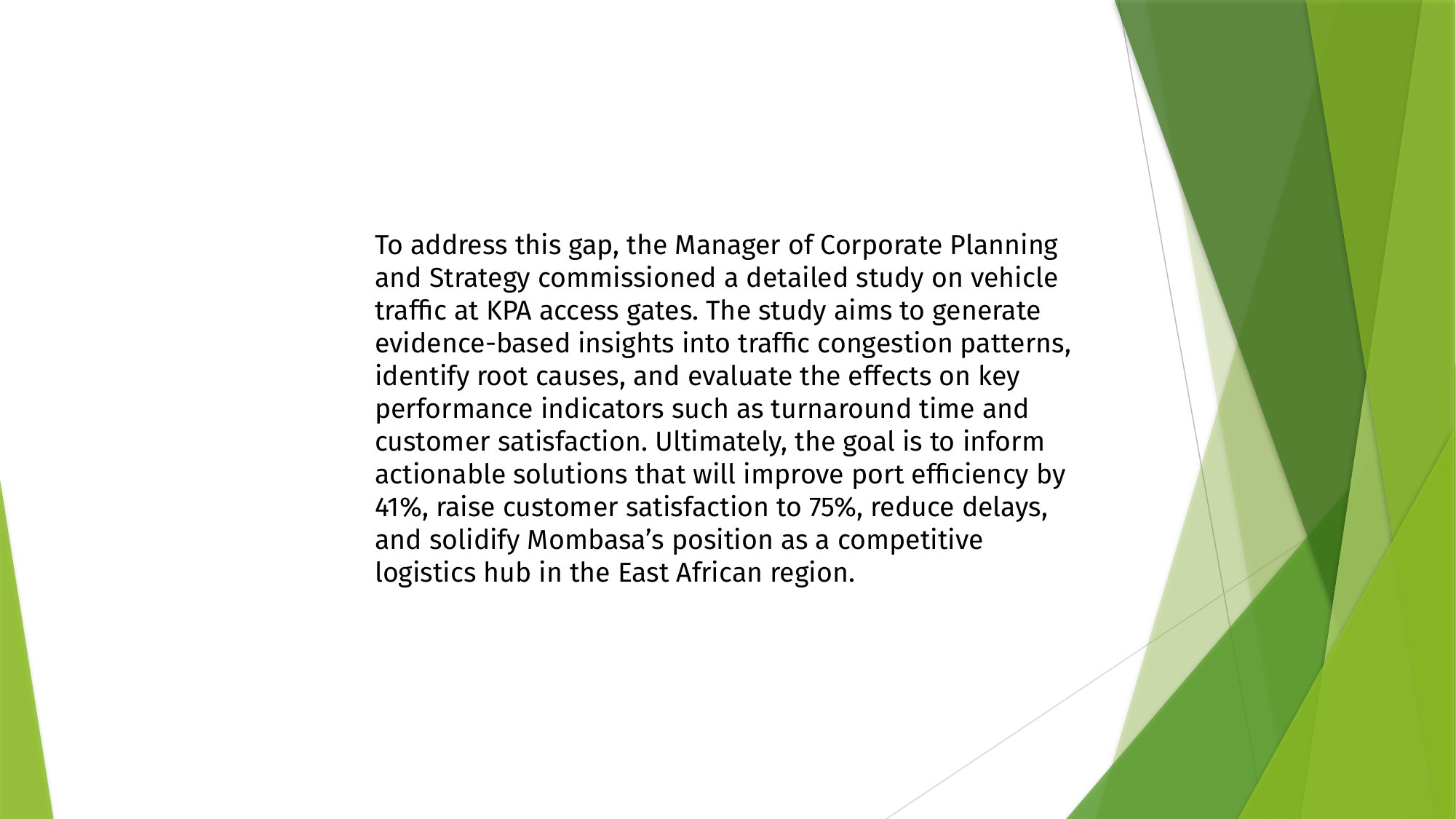

To address this gap, the Manager of Corporate Planning and Strategy commissioned a detailed study on vehicle traffic at KPA access gates. The study aims to generate evidence-based insights into traffic congestion patterns, identify root causes, and evaluate the effects on key performance indicators such as turnaround time and customer satisfaction. Ultimately, the goal is to inform actionable solutions that will improve port efficiency by 41%, raise customer satisfaction to 75%, reduce delays, and solidify Mombasa’s position as a competitive logistics hub in the East African region.